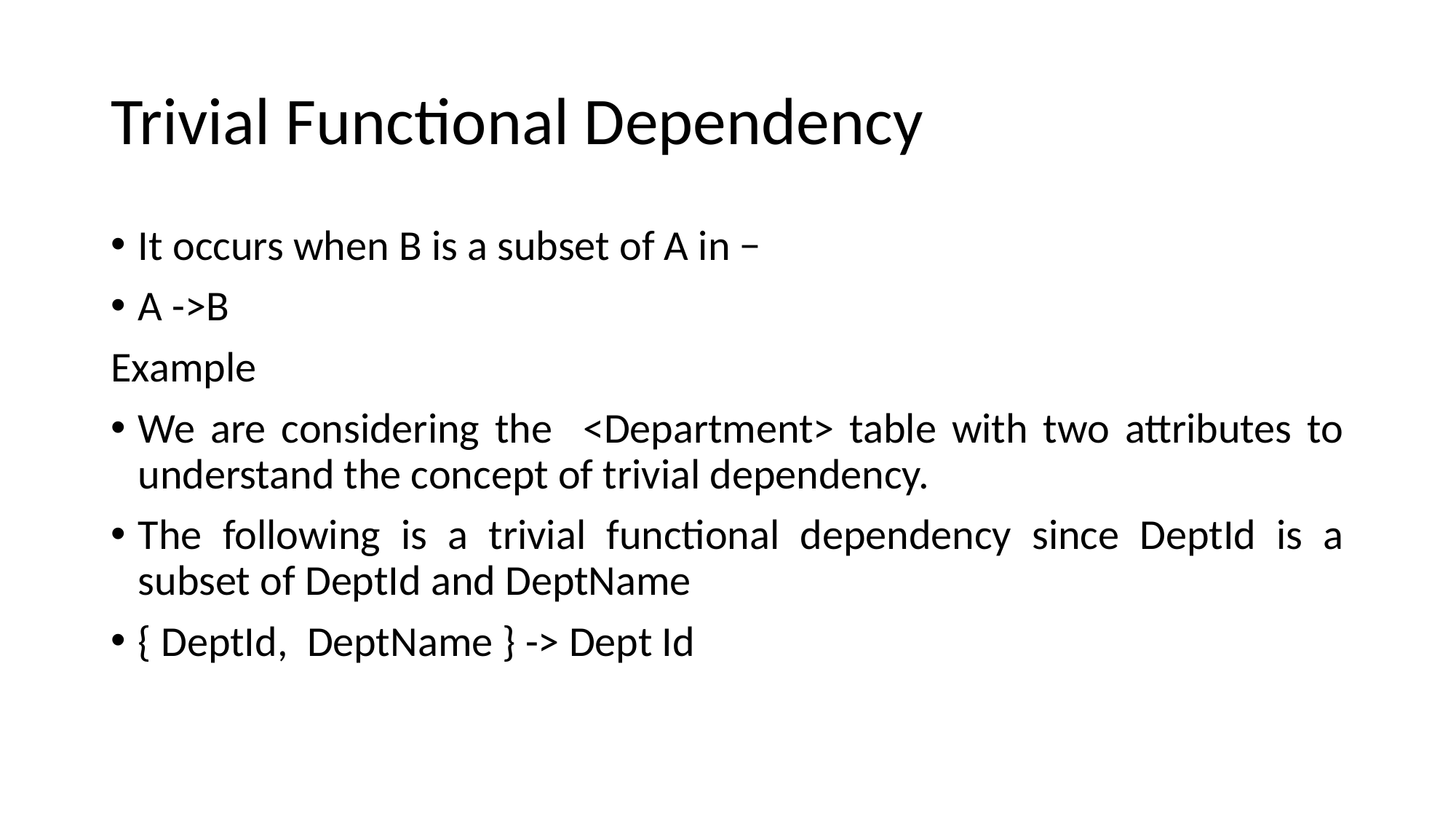

# Trivial Functional Dependency
It occurs when B is a subset of A in −
A ->B
Example
We are considering the  <Department> table with two attributes to understand the concept of trivial dependency.
The following is a trivial functional dependency since DeptId is a subset of DeptId and DeptName
{ DeptId,  DeptName } -> Dept Id